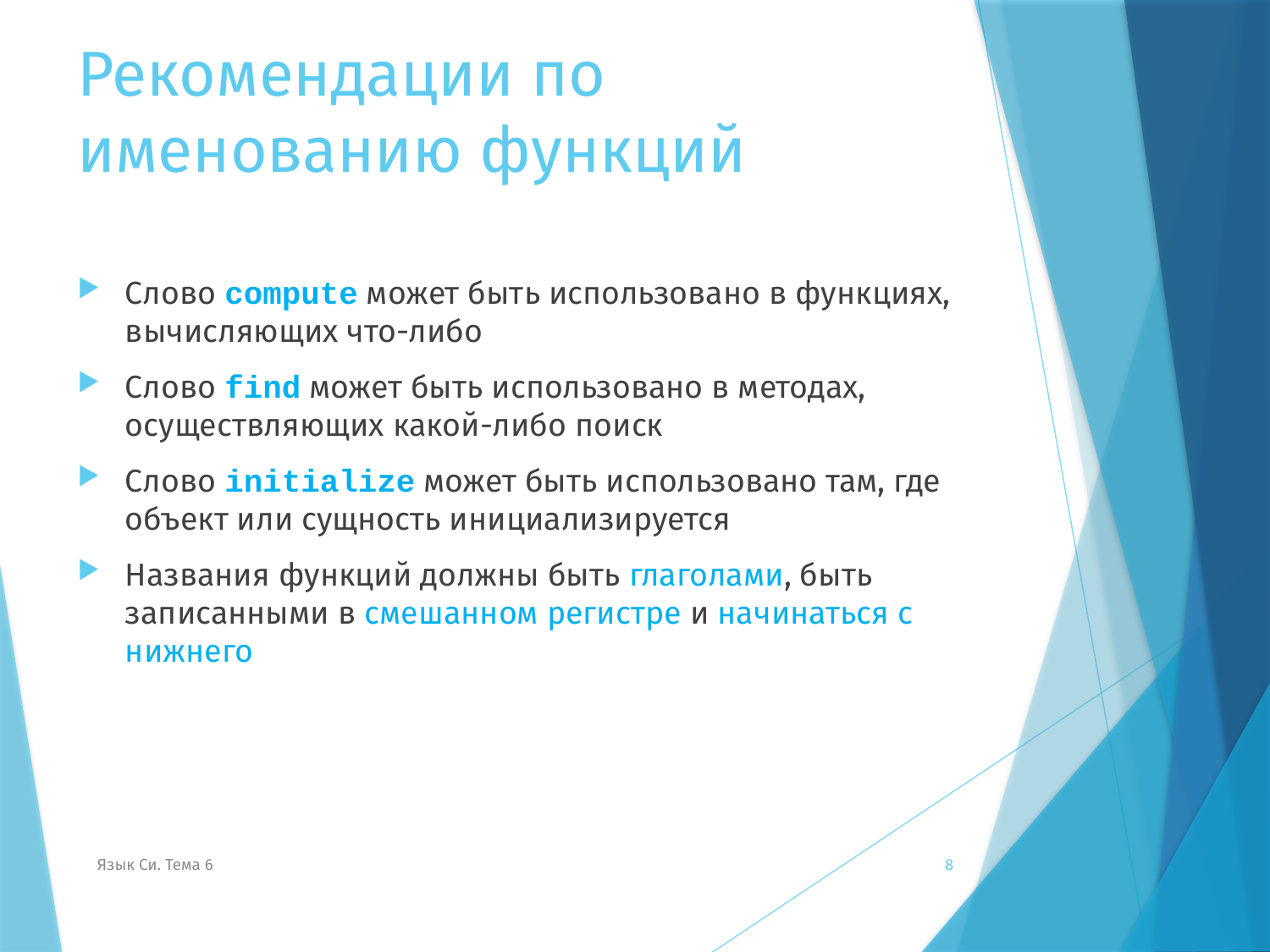

# Рекомендации по именованию функций
Слово compute может быть использовано в функциях, вычисляющих что-либо
Слово find может быть использовано в методах, осуществляющих какой-либо поиск
Слово initialize может быть использовано там, где объект или сущность инициализируется
Названия функций должны быть глаголами, быть записанными в смешанном регистре и начинаться с нижнего

Язык Си. Тема 6
8